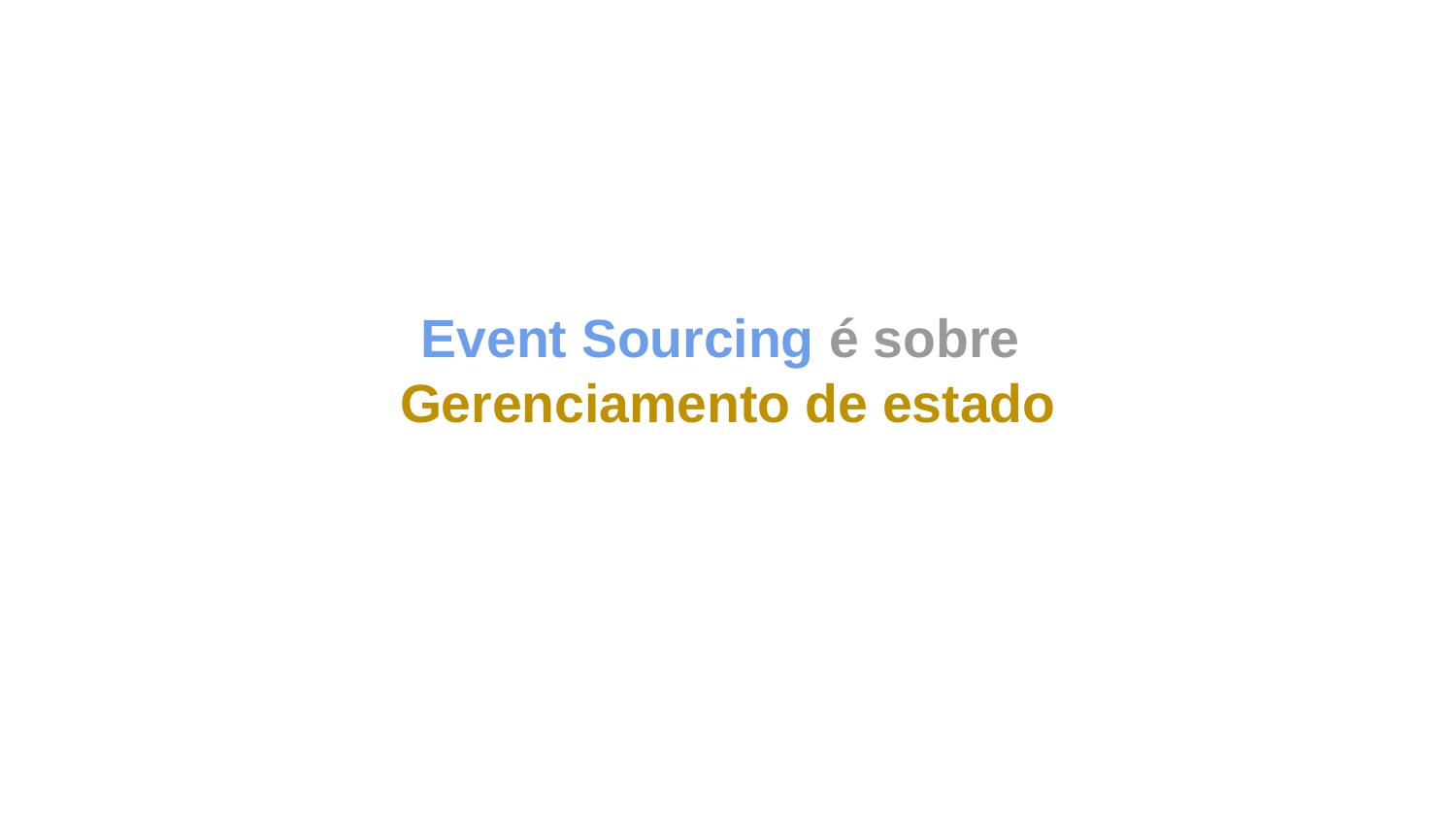

Event Sourcing é sobre
Gerenciamento de estado